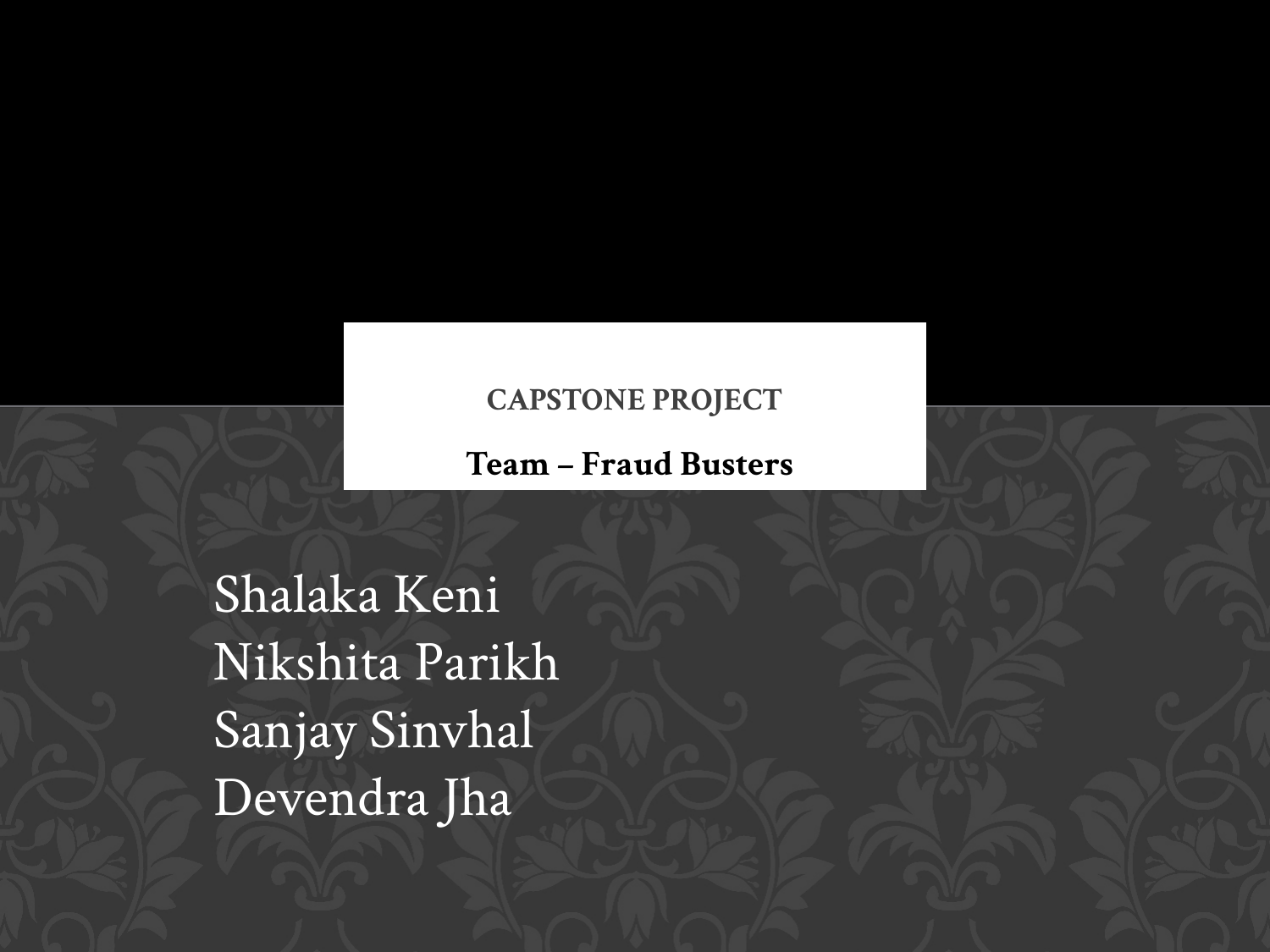

# Capstone Project
Team – Fraud Busters
Shalaka Keni
Nikshita Parikh
Sanjay Sinvhal
Devendra Jha